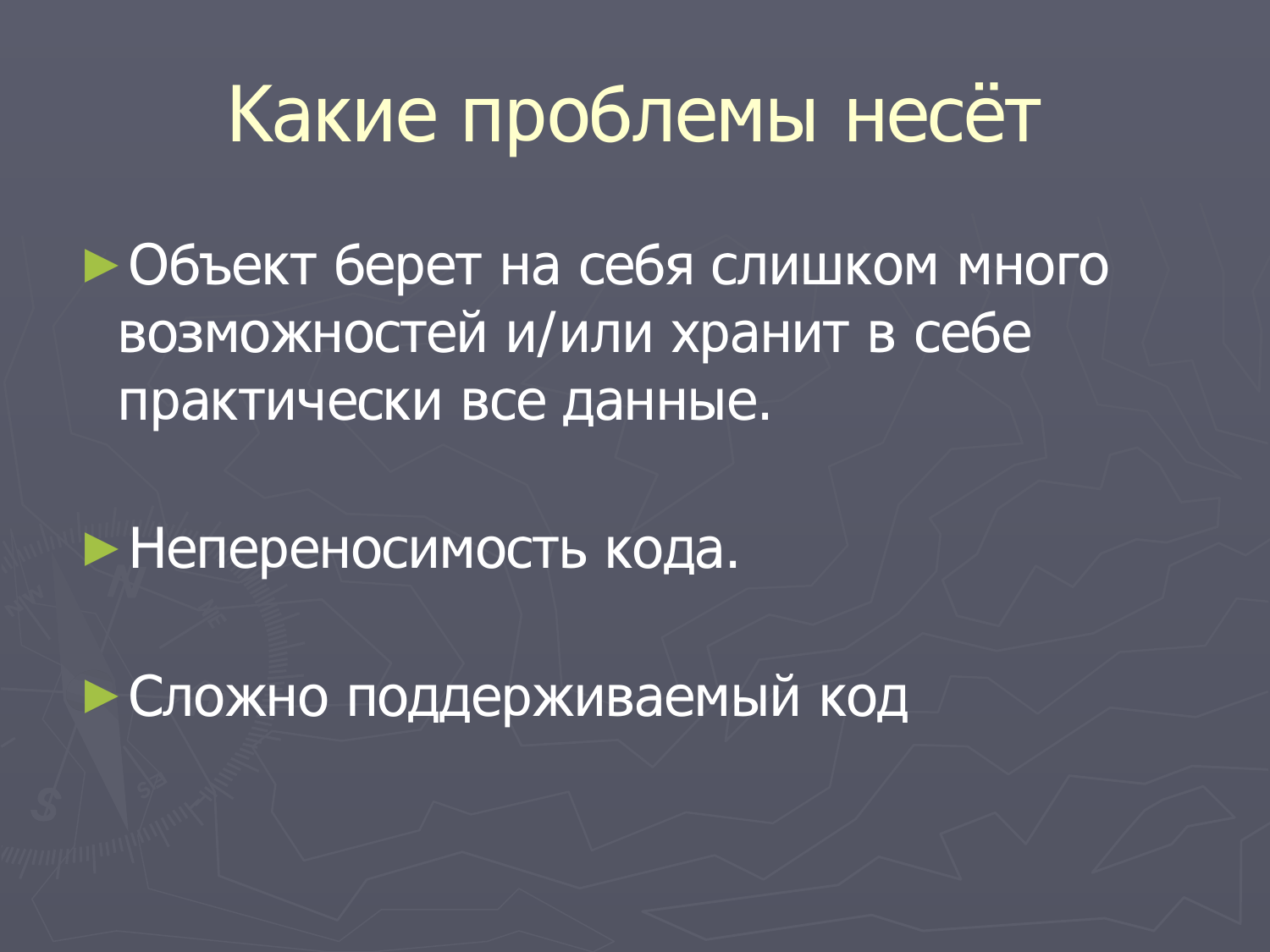

# Какие проблемы несёт
Объект берет на себя слишком много возможностей и/или хранит в себе практически все данные.

Непереносимость кода.

Сложно поддерживаемый код